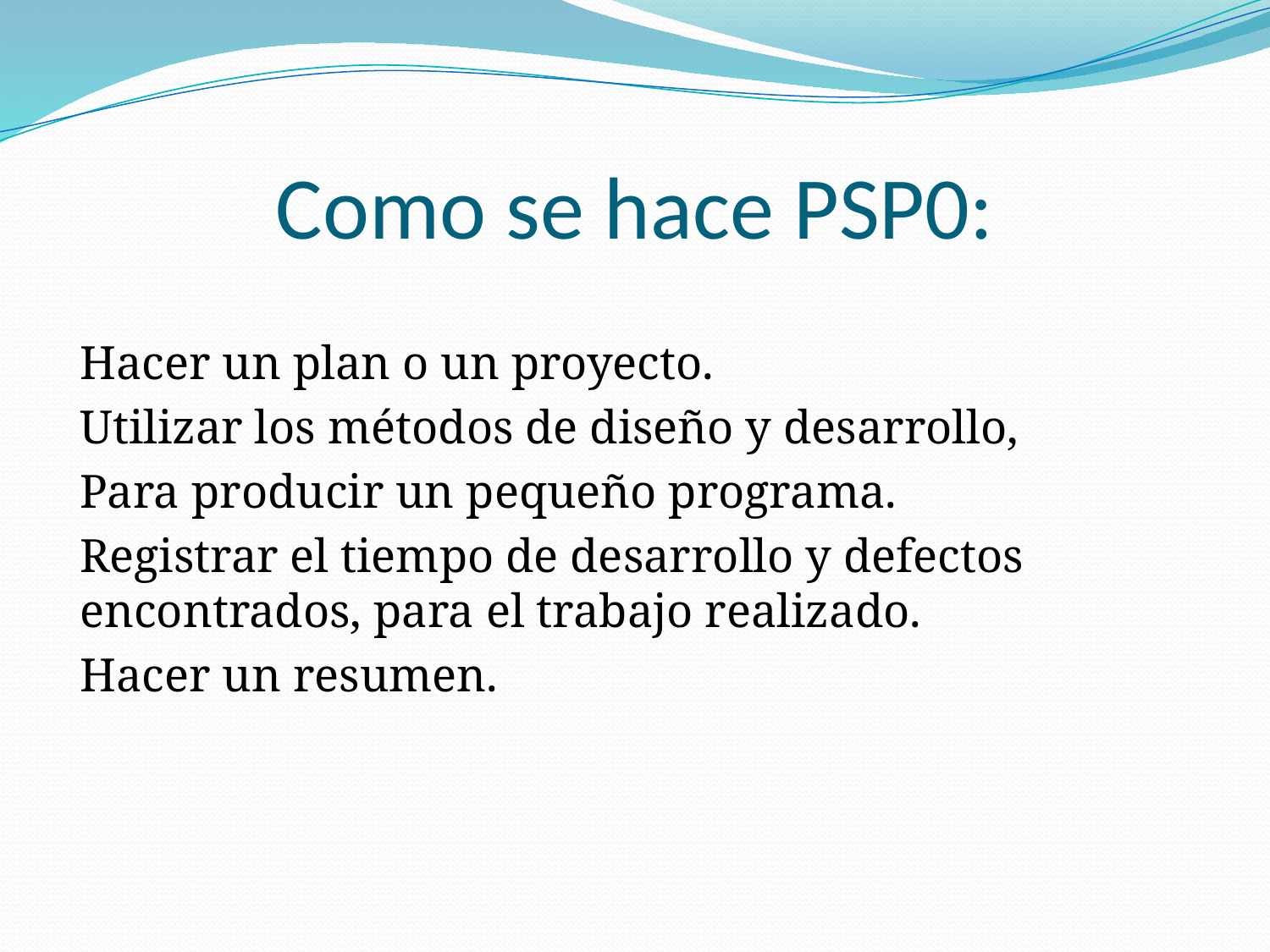

# Como se hace PSP0:
Hacer un plan o un proyecto.
Utilizar los métodos de diseño y desarrollo,
Para producir un pequeño programa.
Registrar el tiempo de desarrollo y defectos encontrados, para el trabajo realizado.
Hacer un resumen.